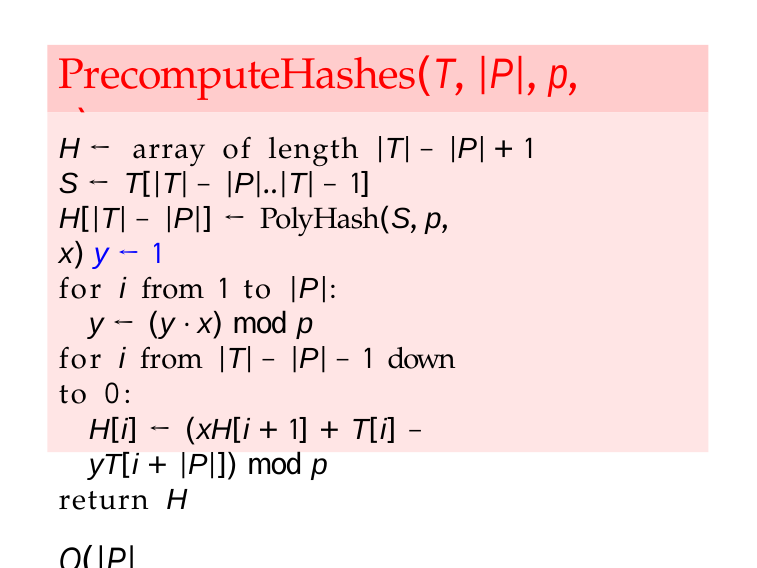

# PrecomputeHashes(T, |P|, p, x)

H ← array of length |T| − |P| + 1
S ← T[|T| − |P|..|T| − 1]
H[|T| − |P|] ← PolyHash(S, p, x) y ← 1
for i from 1 to |P|:
y ← (y · x) mod p
for i from |T| − |P| − 1 down to 0:
H[i] ← (xH[i + 1] + T[i] − yT[i + |P|]) mod p
return H
O(|P|